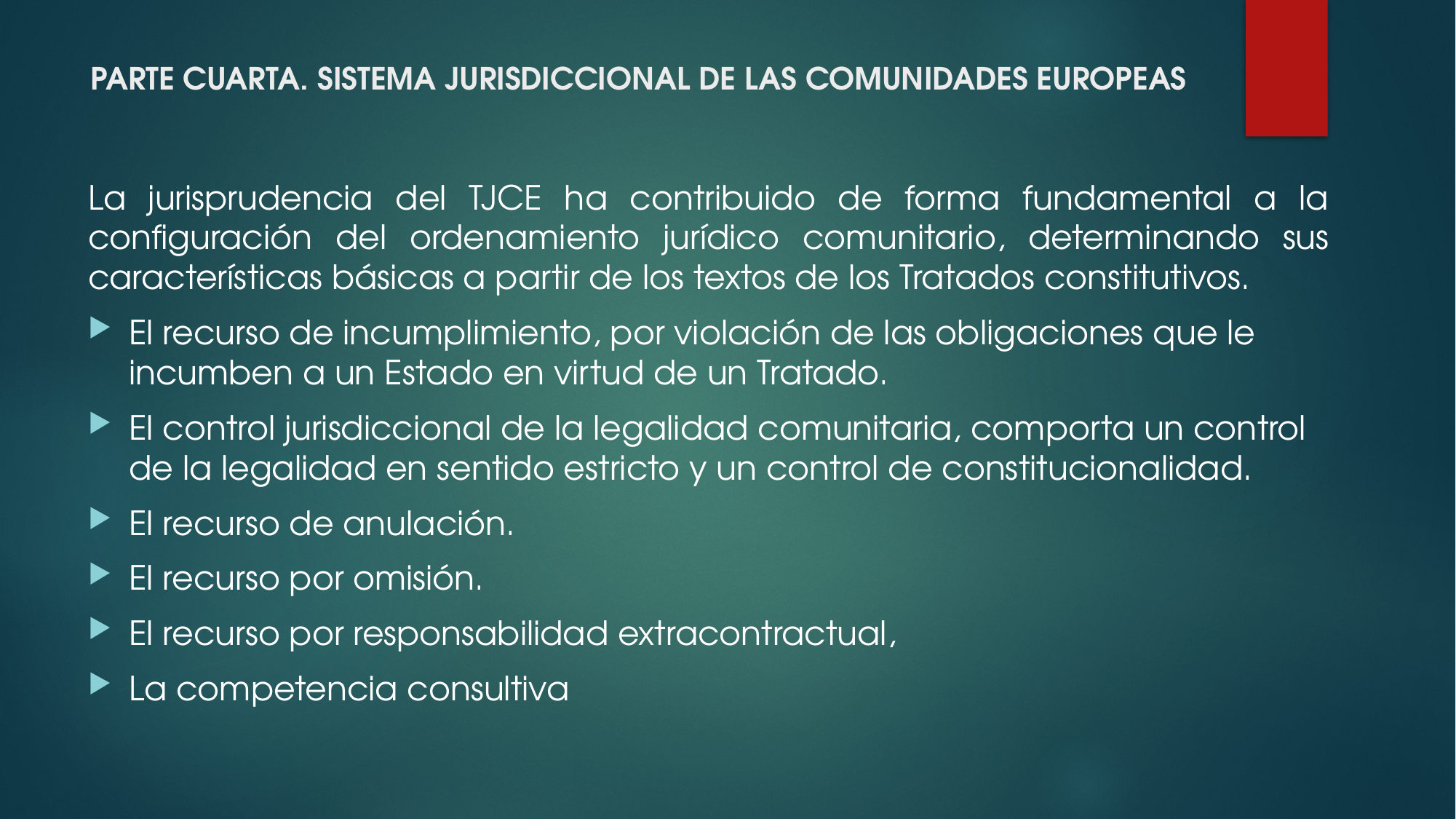

# PARTE CUARTA. SISTEMA JURISDICCIONAL DE LAS COMUNIDADES EUROPEAS
La jurisprudencia del TJCE ha contribuido de forma fundamental a la configuración del ordenamiento jurídico comunitario, determinando sus características básicas a partir de los textos de los Tratados constitutivos.
El recurso de incumplimiento, por violación de las obligaciones que le incumben a un Estado en virtud de un Tratado.
El control jurisdiccional de la legalidad comunitaria, comporta un control de la legalidad en sentido estricto y un control de constitucionalidad.
El recurso de anulación.
El recurso por omisión.
El recurso por responsabilidad extracontractual,
La competencia consultiva